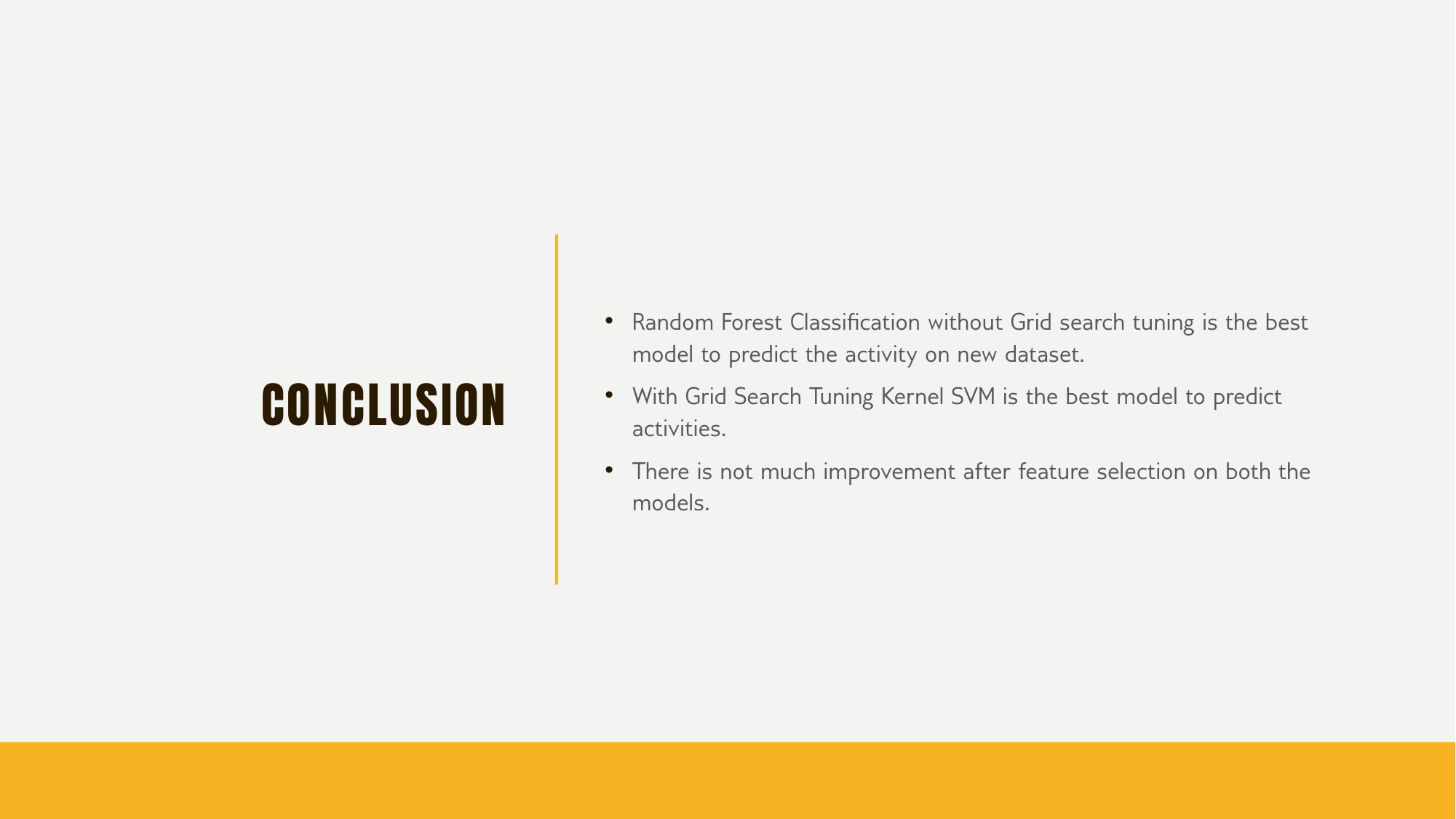

# CONCLUSION
Random Forest Classification without Grid search tuning is the best model to predict the activity on new dataset.
With Grid Search Tuning Kernel SVM is the best model to predict activities.
There is not much improvement after feature selection on both the models.